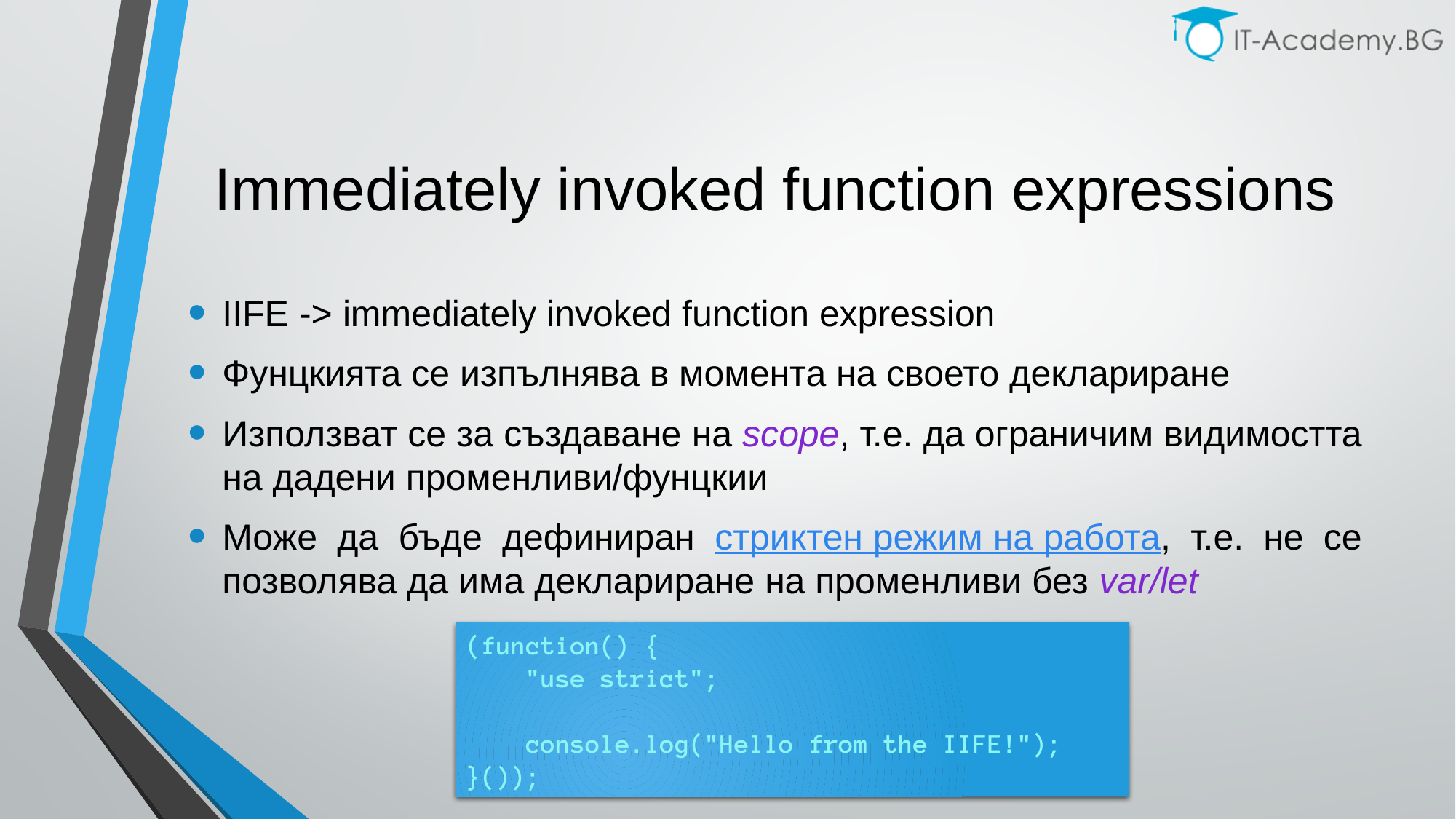

# Immediately invoked function expressions
IIFE -> immediately invoked function expression
Фунцкията се изпълнява в момента на своето деклариране
Използват се за създаване на scope, т.е. да ограничим видимостта на дадени променливи/фунцкии
Може да бъде дефиниран стриктен режим на работа, т.е. не се позволява да има деклариране на променливи без var/let
(function() {
    "use strict";

    console.log("Hello from the IIFE!");
}());